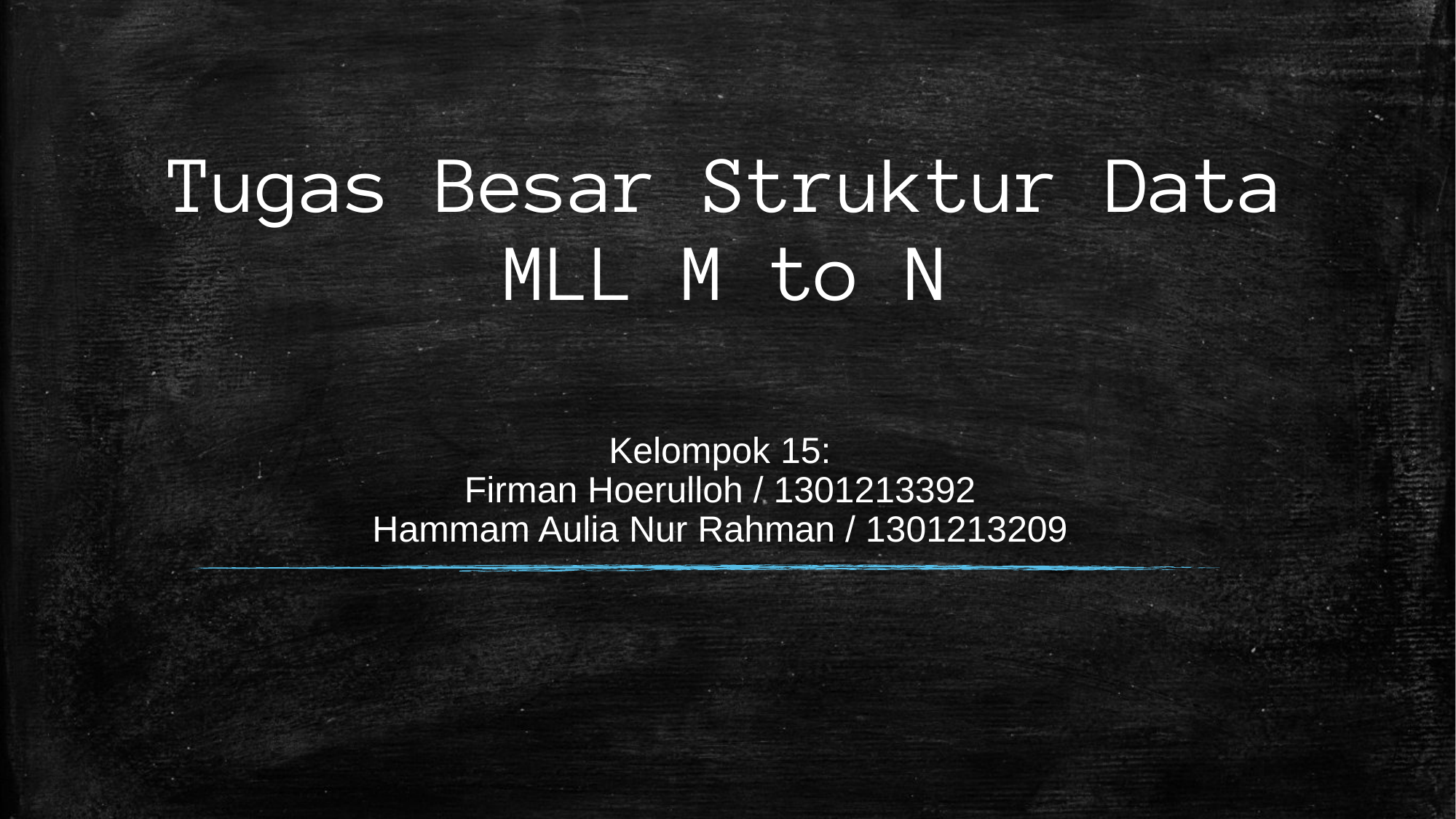

# Tugas Besar Struktur Data MLL M to N
Kelompok 15:
Firman Hoerulloh / 1301213392
Hammam Aulia Nur Rahman / 1301213209